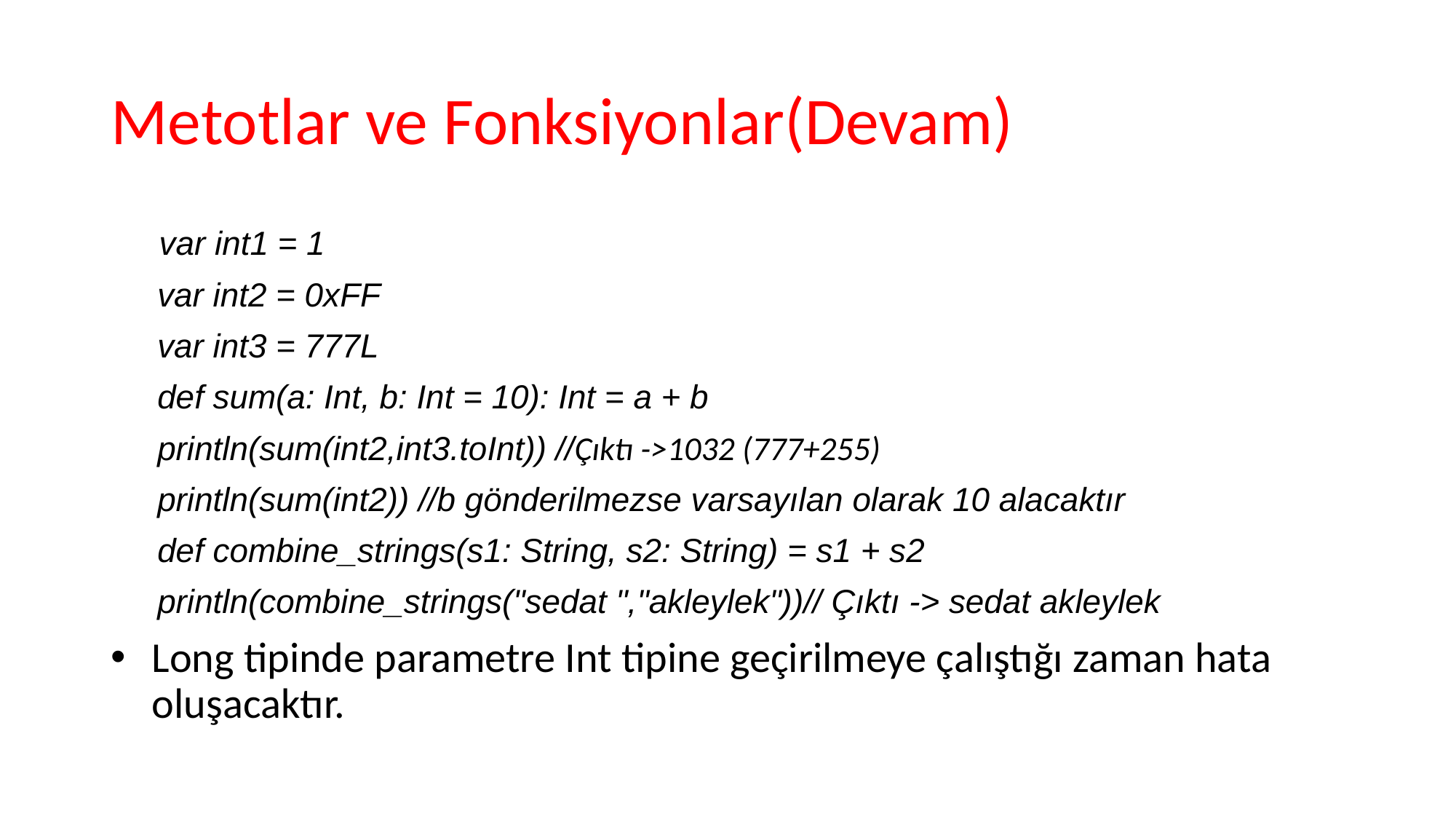

# Metotlar ve Fonksiyonlar(Devam)
     var int1 = 1
     var int2 = 0xFF
     var int3 = 777L
     def sum(a: Int, b: Int = 10): Int = a + b
     println(sum(int2,int3.toInt)) //Çıktı ->1032 (777+255)
     println(sum(int2)) //b gönderilmezse varsayılan olarak 10 alacaktır
     def combine_strings(s1: String, s2: String) = s1 + s2
     println(combine_strings("sedat ","akleylek"))// Çıktı -> sedat akleylek
Long tipinde parametre Int tipine geçirilmeye çalıştığı zaman hata oluşacaktır.